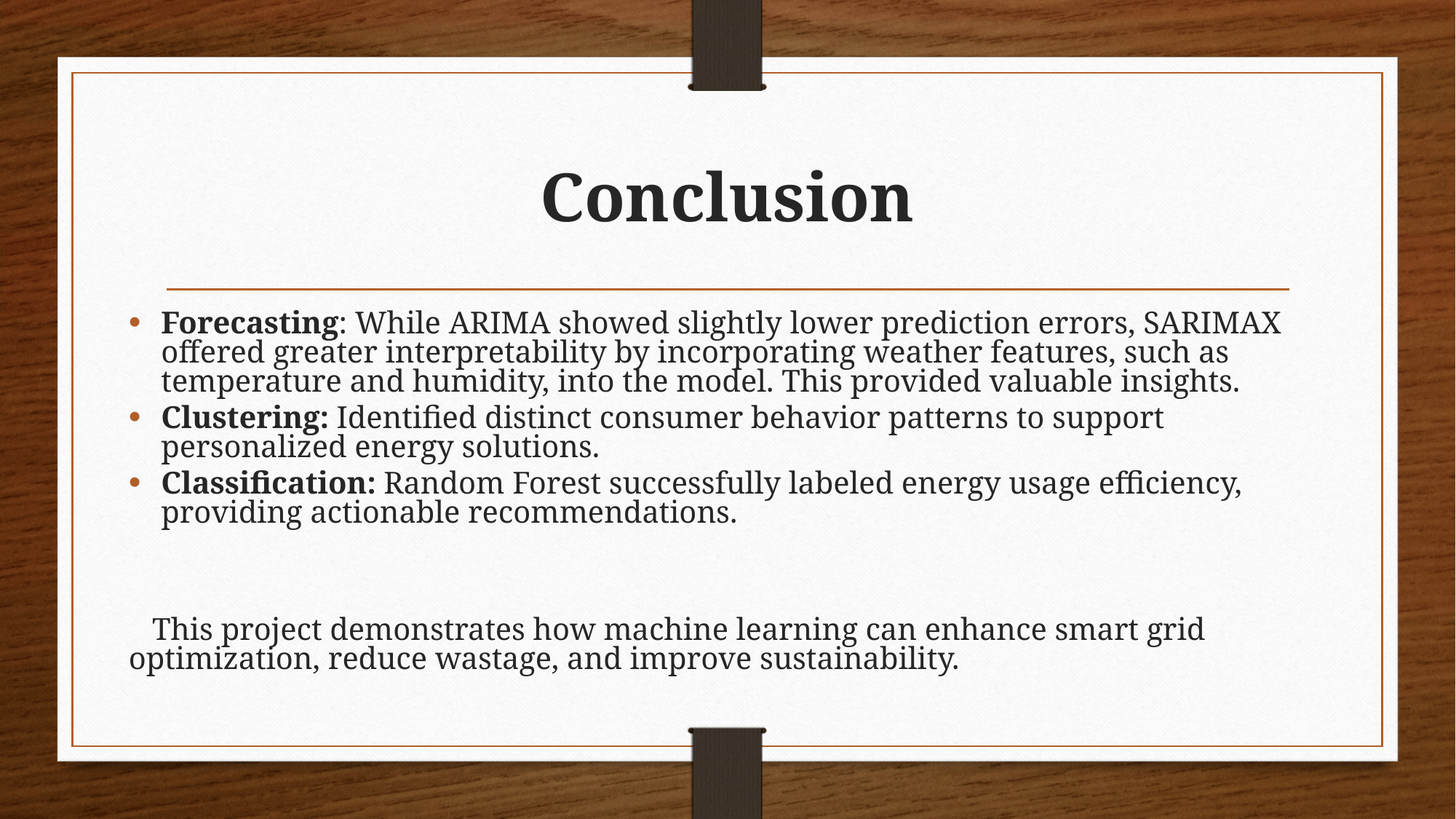

# Conclusion
Forecasting: While ARIMA showed slightly lower prediction errors, SARIMAX offered greater interpretability by incorporating weather features, such as temperature and humidity, into the model. This provided valuable insights.
Clustering: Identified distinct consumer behavior patterns to support personalized energy solutions.
Classification: Random Forest successfully labeled energy usage efficiency, providing actionable recommendations.

   This project demonstrates how machine learning can enhance smart grid optimization, reduce wastage, and improve sustainability.